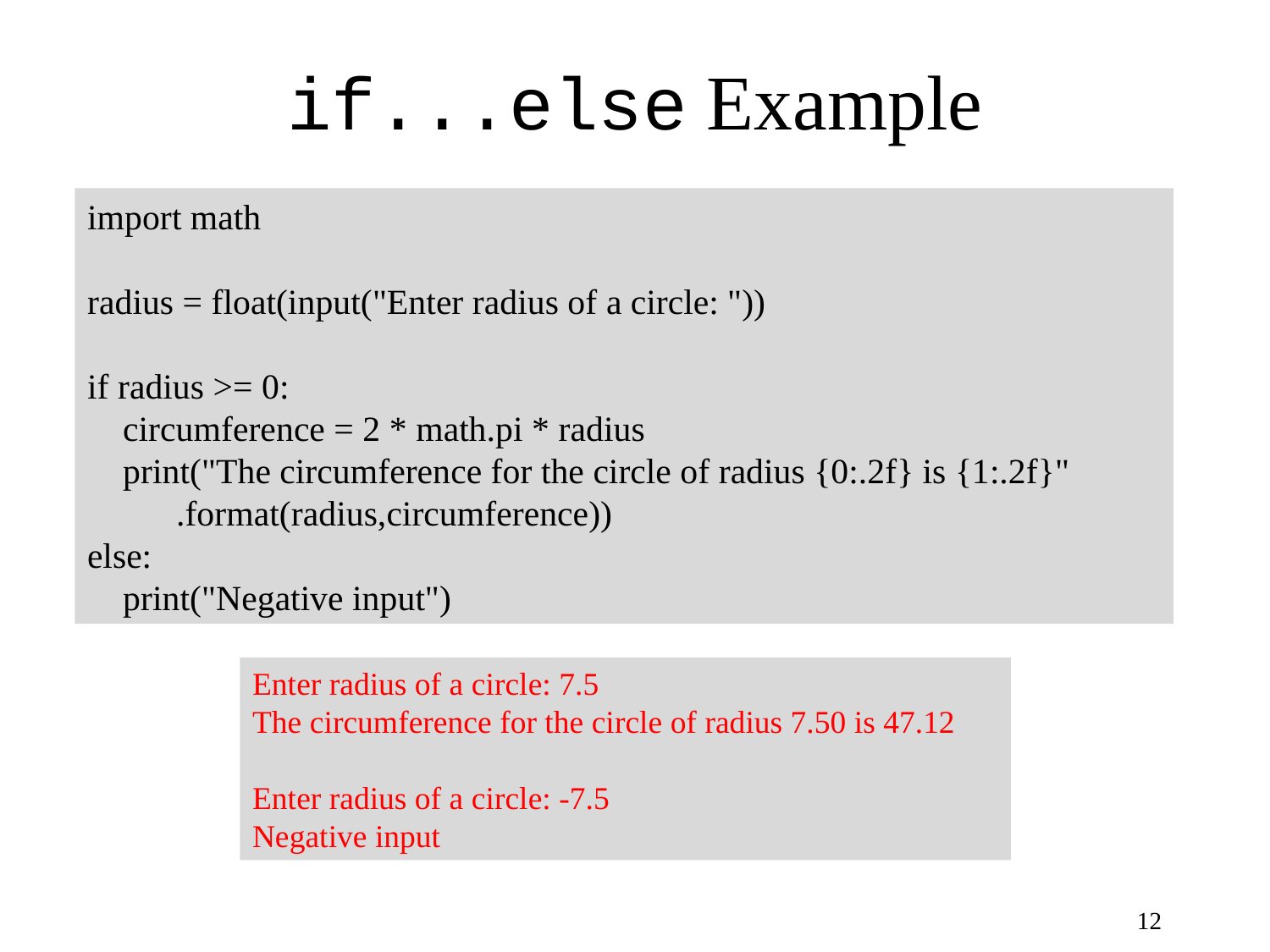

# if...else Example
import math

radius = float(input("Enter radius of a circle: "))

if radius >= 0:
    circumference = 2 * math.pi * radius
    print("The circumference for the circle of radius {0:.2f} is {1:.2f}"
          .format(radius,circumference))
else:
    print("Negative input")
Enter radius of a circle: 7.5
The circumference for the circle of radius 7.50 is 47.12

Enter radius of a circle: -7.5
Negative input
12